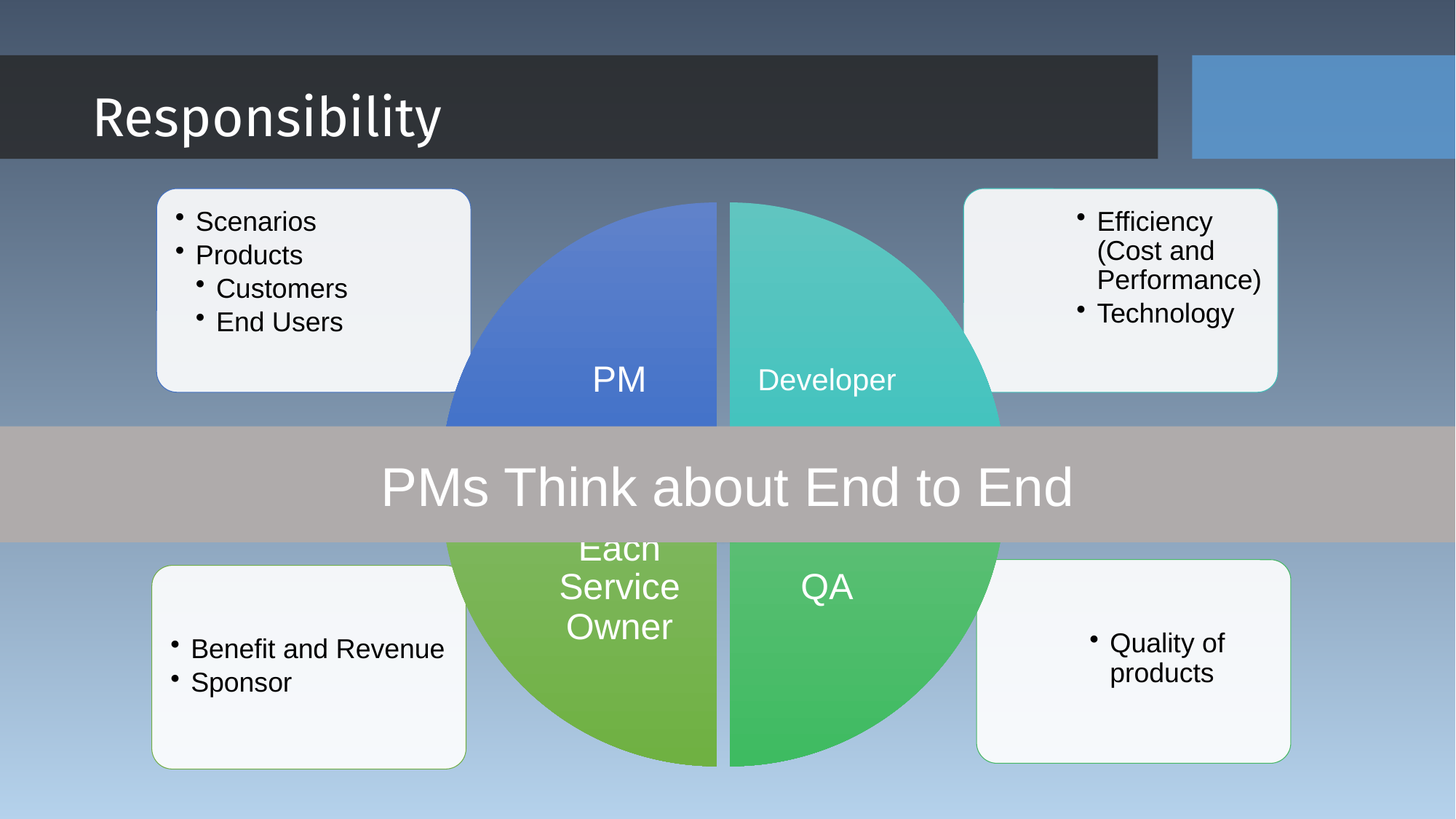

Responsibility

Quality of products
Benefit and Revenue
Sponsor
Efficiency (Cost and Performance)
Technology
Scenarios
Products
Customers
End Users
PM
Developer
QA
Each Service Owner
PMs Think about End to End